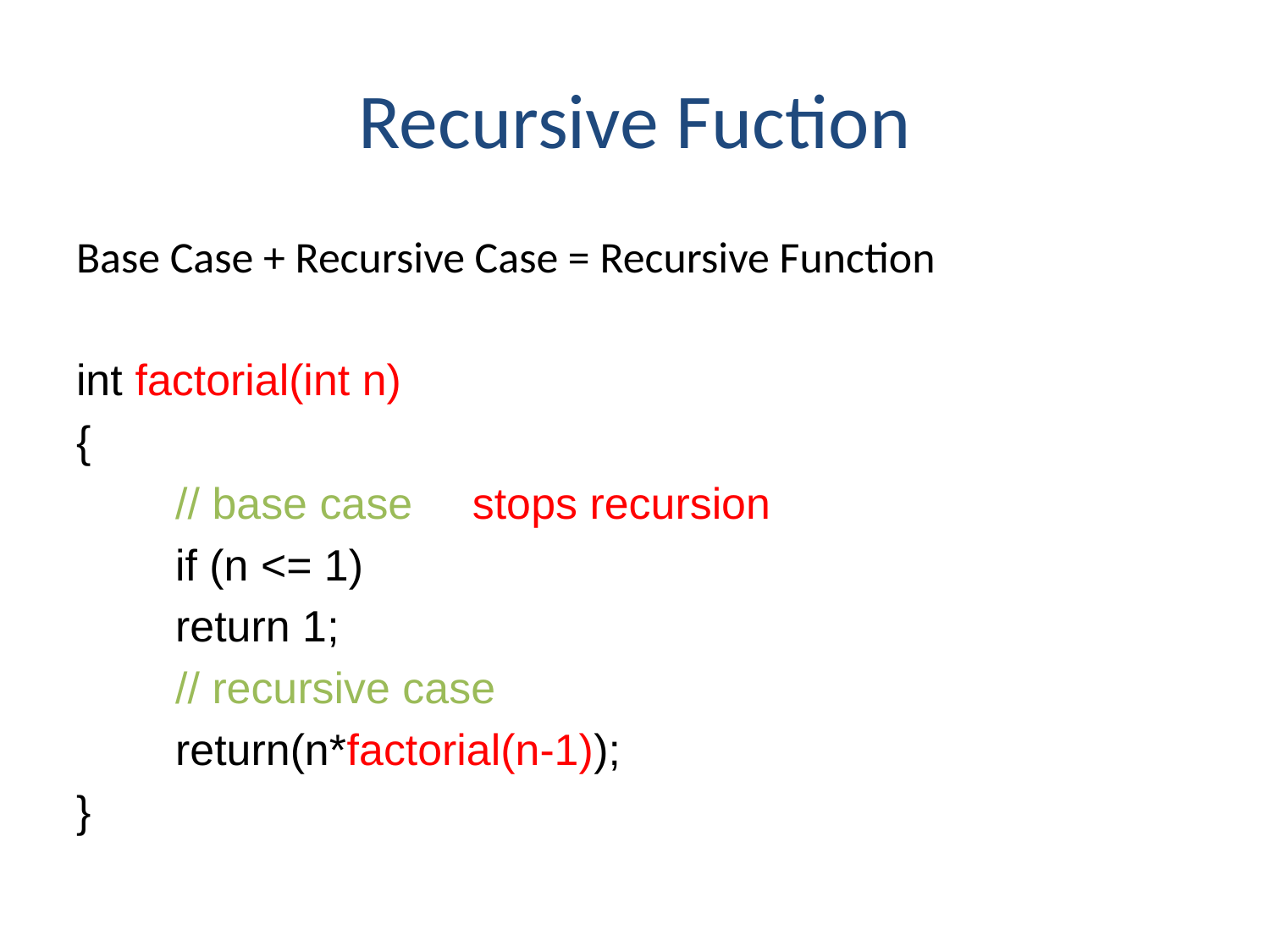

# Recursive Fuction
Base Case + Recursive Case = Recursive Function

int factorial(int n)
{
		// base case				stops recursion
		if (n <= 1)
			return 1;
		// recursive case
			return(n*factorial(n-1));
}